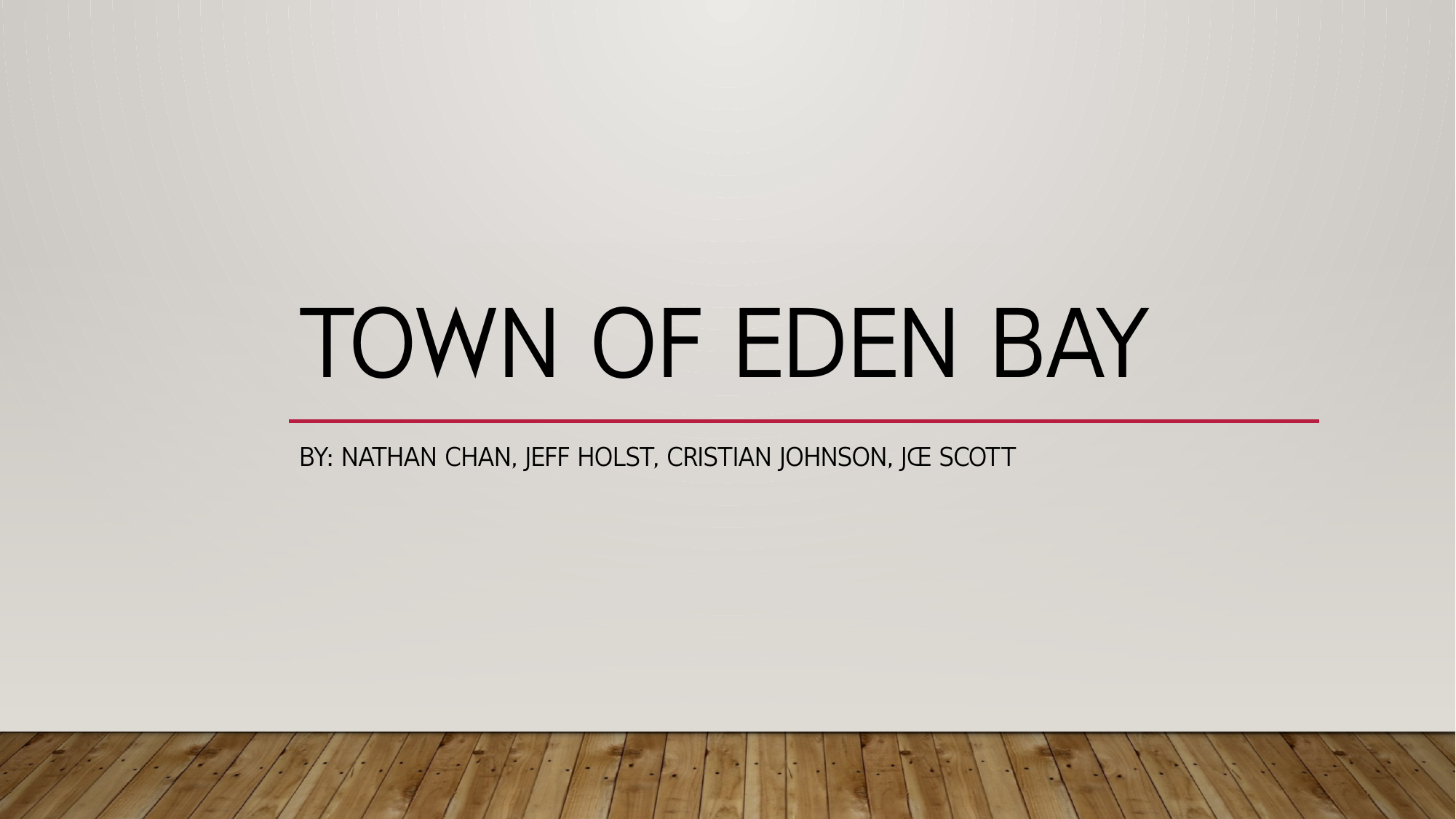

# Town of Eden Bay
By: Nathan Chan, Jeff Holst, Cristian Johnson, Joe Scott